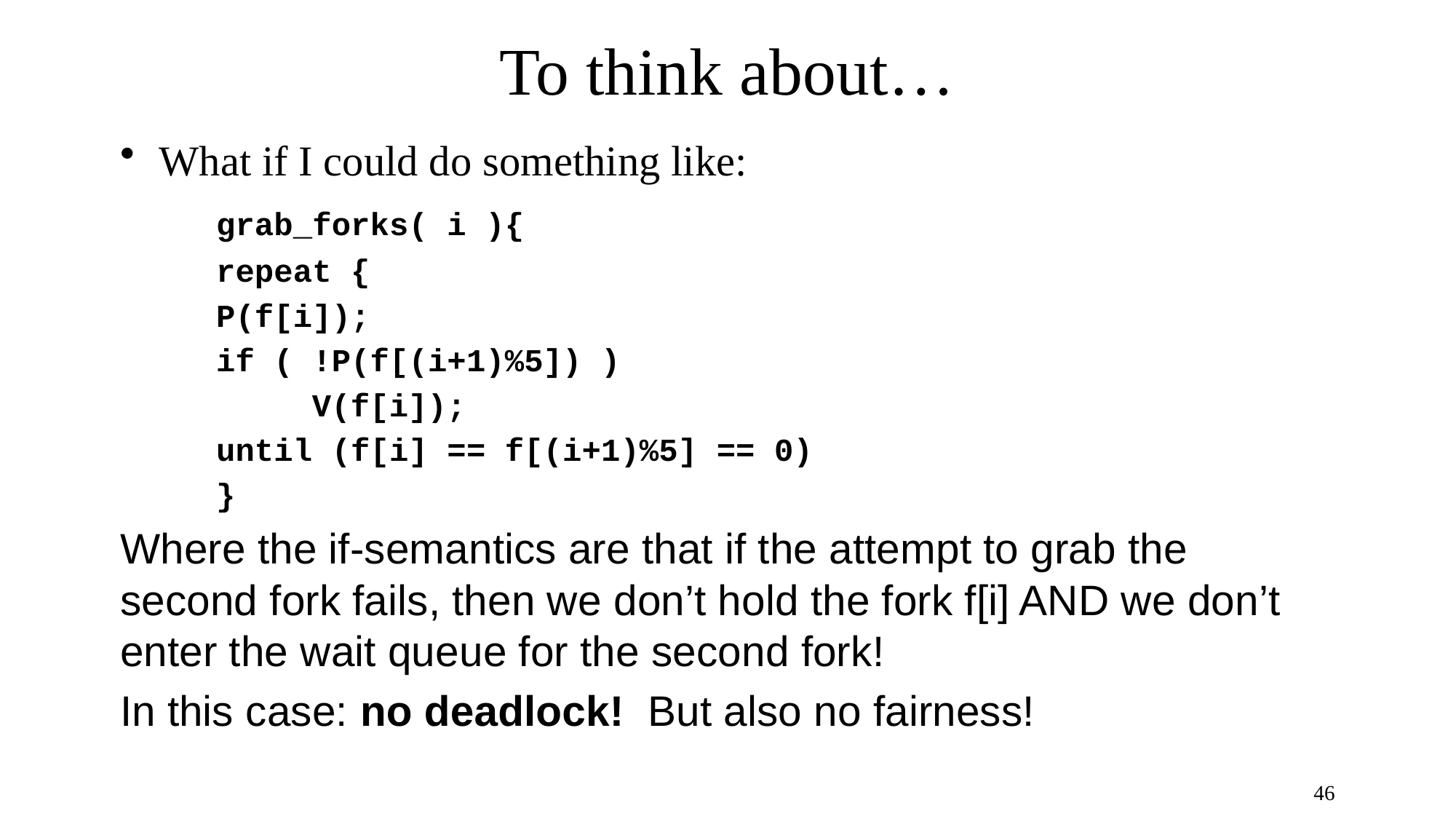

# To think about…
What if I could do something like:
	grab_forks( i ){
		repeat {
			P(f[i]);
			if ( !P(f[(i+1)%5]) )
			 	V(f[i]);
		until (f[i] == f[(i+1)%5] == 0)
	}
Where the if-semantics are that if the attempt to grab the second fork fails, then we don’t hold the fork f[i] AND we don’t enter the wait queue for the second fork!
In this case: no deadlock!  But also no fairness!
46